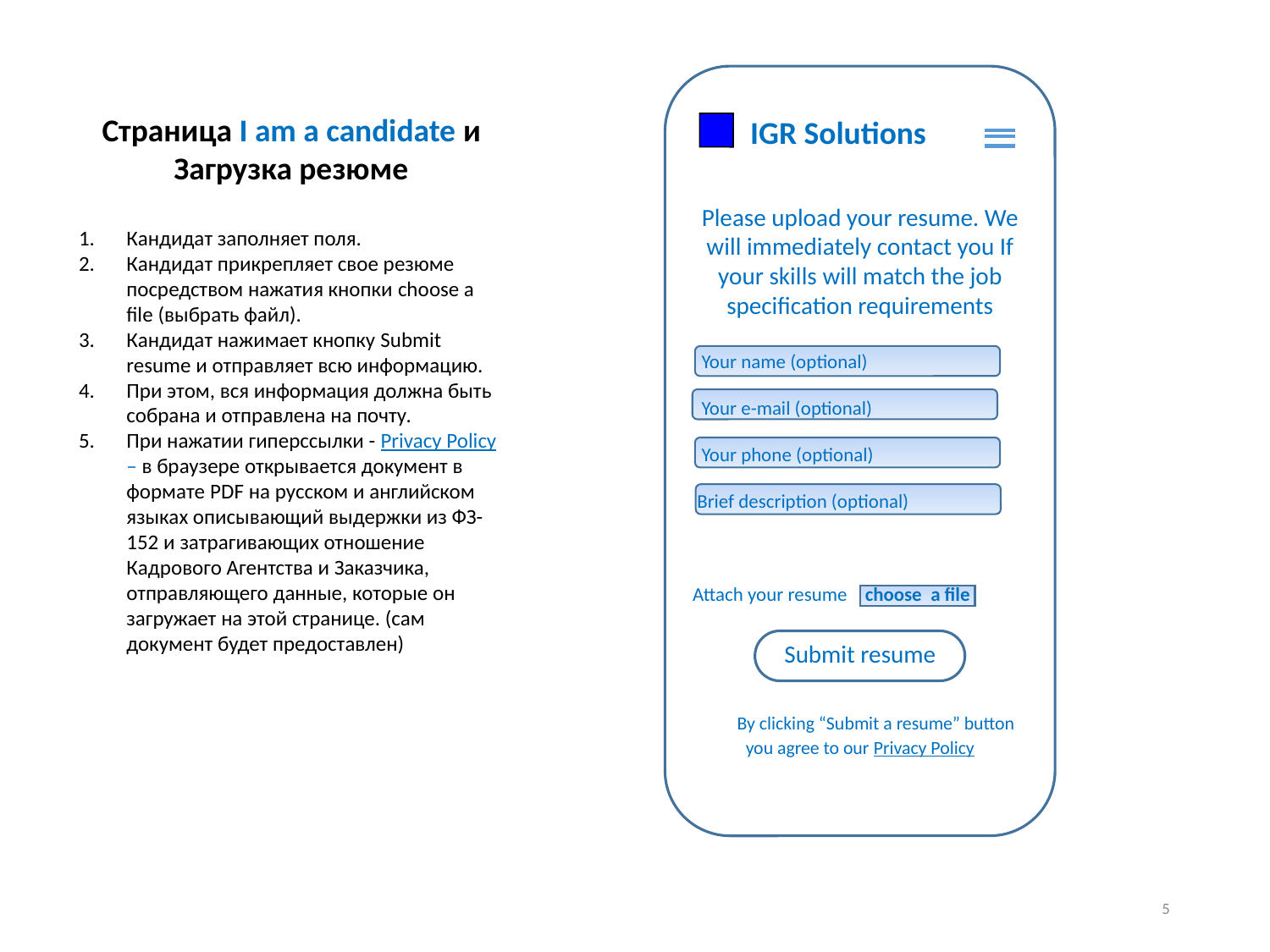

#

Страница I am a candidate и Загрузка резюме

Кандидат заполняет поля.
Кандидат прикрепляет свое резюме посредством нажатия кнопки choose a file (выбрать файл).
Кандидат нажимает кнопку Submit resume и отправляет всю информацию.
При этом, вся информация должна быть собрана и отправлена на почту.
При нажатии гиперссылки - Privacy Policy – в браузере открывается документ в формате PDF на русском и английском языках описывающий выдержки из ФЗ-152 и затрагивающих отношение Кадрового Агентства и Заказчика, отправляющего данные, которые он загружает на этой странице. (сам документ будет предоставлен)

IGR Solutions

Please upload your resume. We will immediately contact you If your skills will match the job specification requirements

  Your name (optional)

  Your e-mail (optional)

  Your phone (optional)

 Brief description (optional)

Attach your resume    choose  a file

Submit resume

     By clicking “Submit a resume” button you agree to our Privacy Policy

5